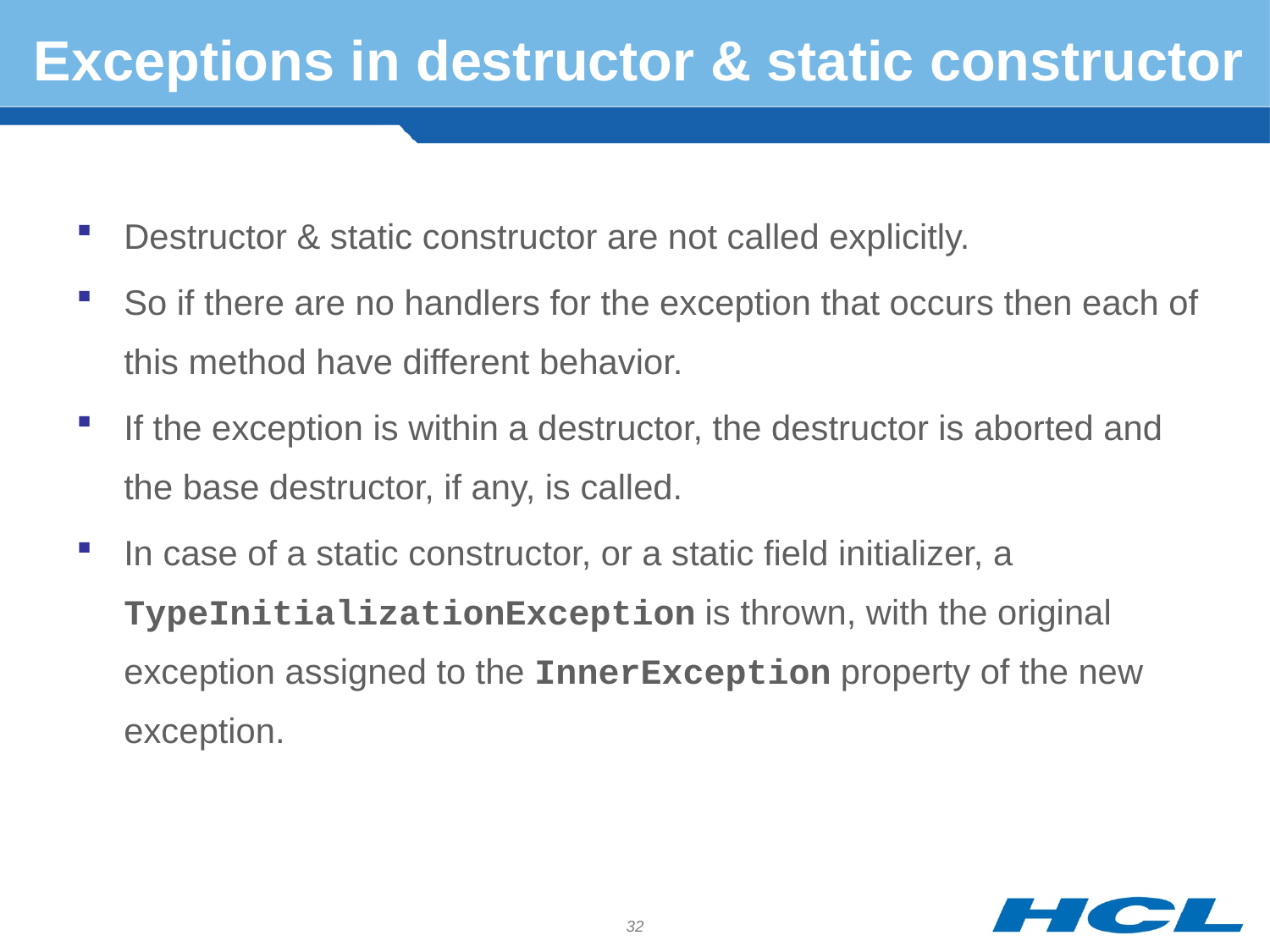

# Exceptions in destructor & static constructor
Destructor & static constructor are not called explicitly.
So if there are no handlers for the exception that occurs then each of this method have different behavior.
If the exception is within a destructor, the destructor is aborted and the base destructor, if any, is called.
In case of a static constructor, or a static field initializer, a TypeInitializationException is thrown, with the original exception assigned to the InnerException property of the new exception.

32